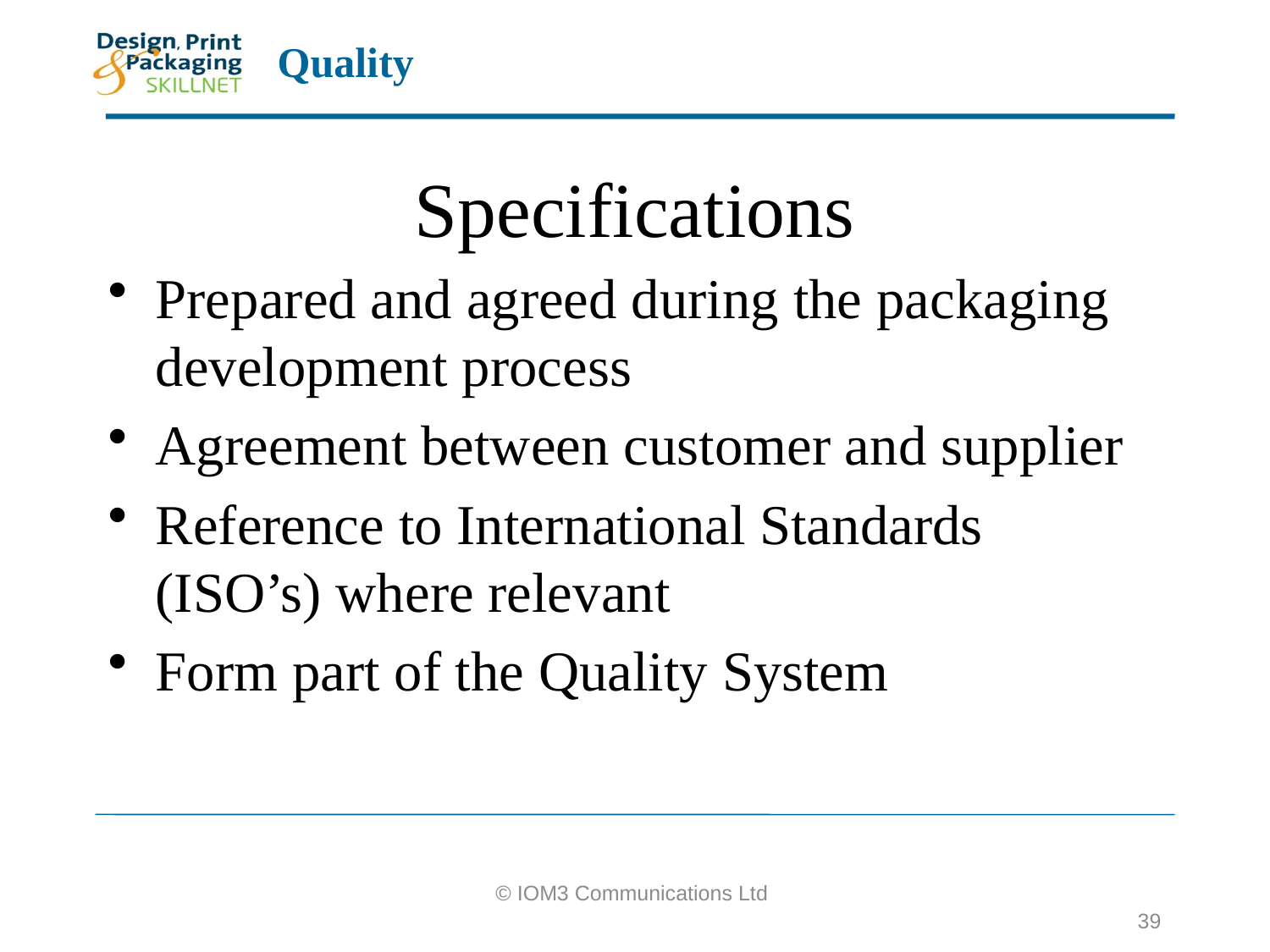

# Specifications
Prepared and agreed during the packaging development process
Agreement between customer and supplier
Reference to International Standards (ISO’s) where relevant
Form part of the Quality System

© IOM3 Communications Ltd

39